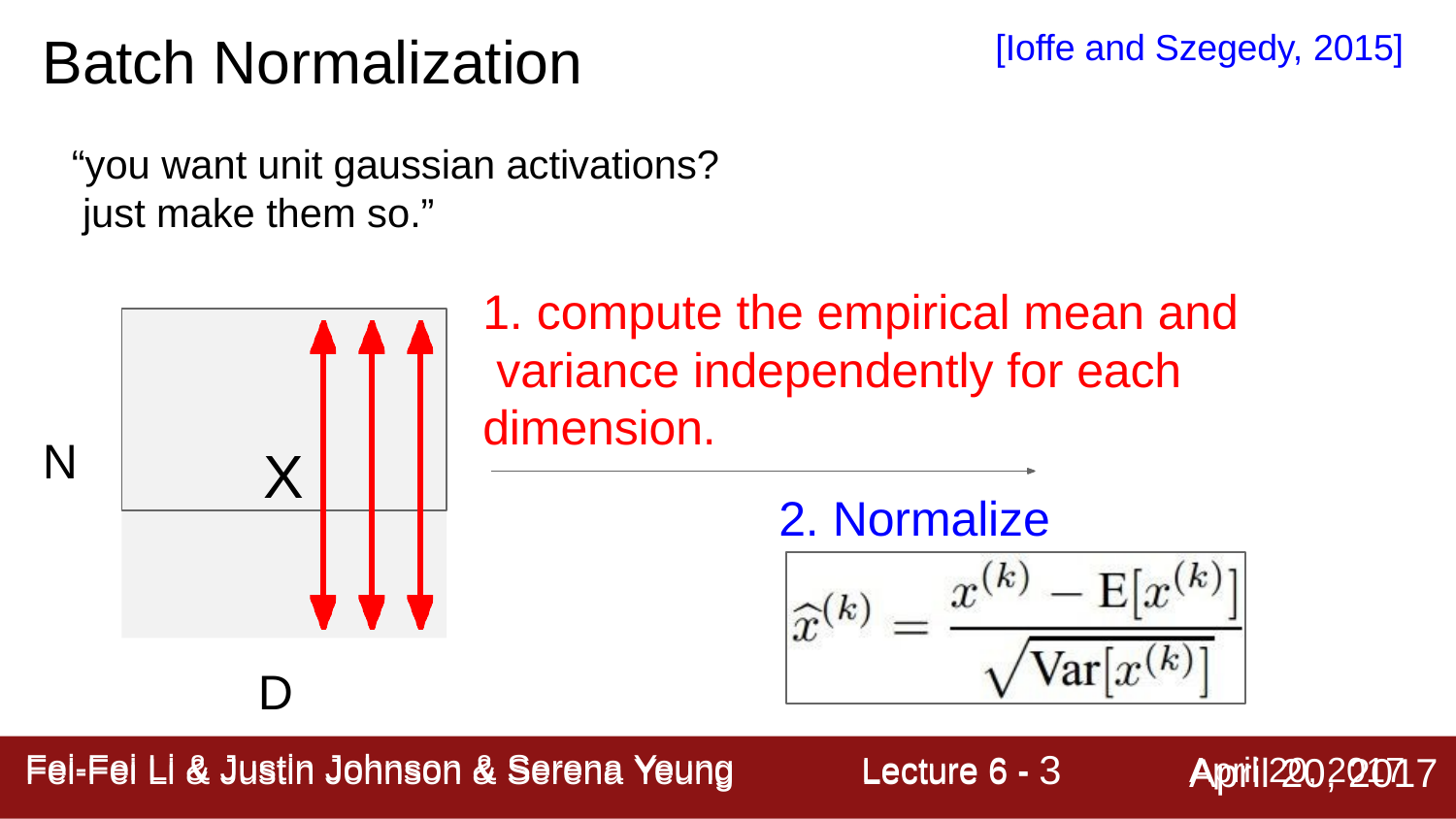

# Batch Normalization
[Ioffe and Szegedy, 2015]
“you want unit gaussian activations?  just make them so.”
1. compute the empirical mean and  variance independently for each  dimension.

X

N

2. Normalize

D
Lecture 6 - 3
April 20, 2017
Fei-Fei Li & Justin Johnson & Serena Yeung
Fei-Fei Li & Justin Johnson & Serena Yeung	Lecture 6 -	April 20, 2017